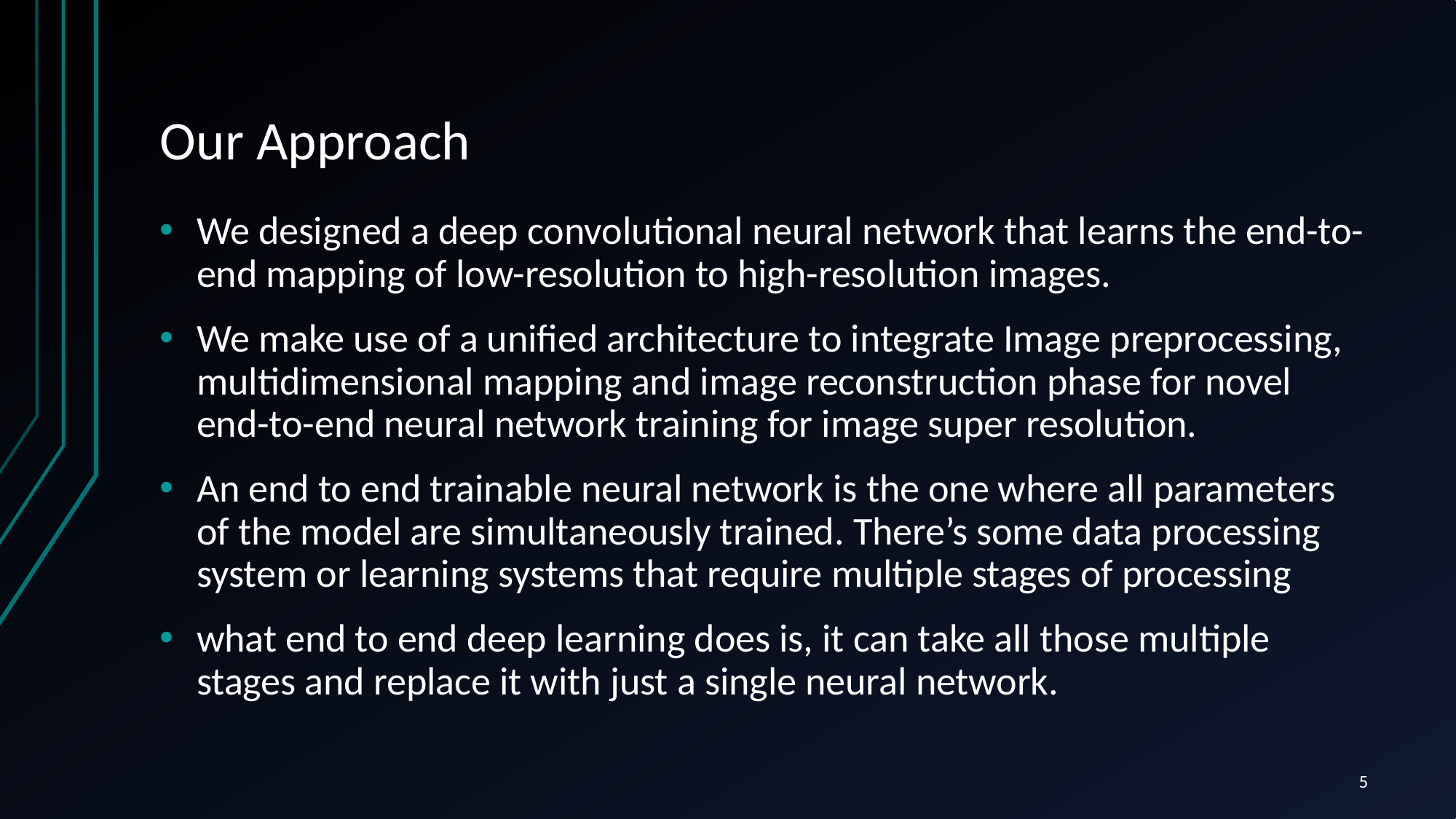

# Our Approach
We designed a deep convolutional neural network that learns the end-to-end mapping of low-resolution to high-resolution images.
We make use of a unified architecture to integrate Image preprocessing, multidimensional mapping and image reconstruction phase for novel end-to-end neural network training for image super resolution.
An end to end trainable neural network is the one where all parameters of the model are simultaneously trained. There’s some data processing system or learning systems that require multiple stages of processing
what end to end deep learning does is, it can take all those multiple stages and replace it with just a single neural network.

5